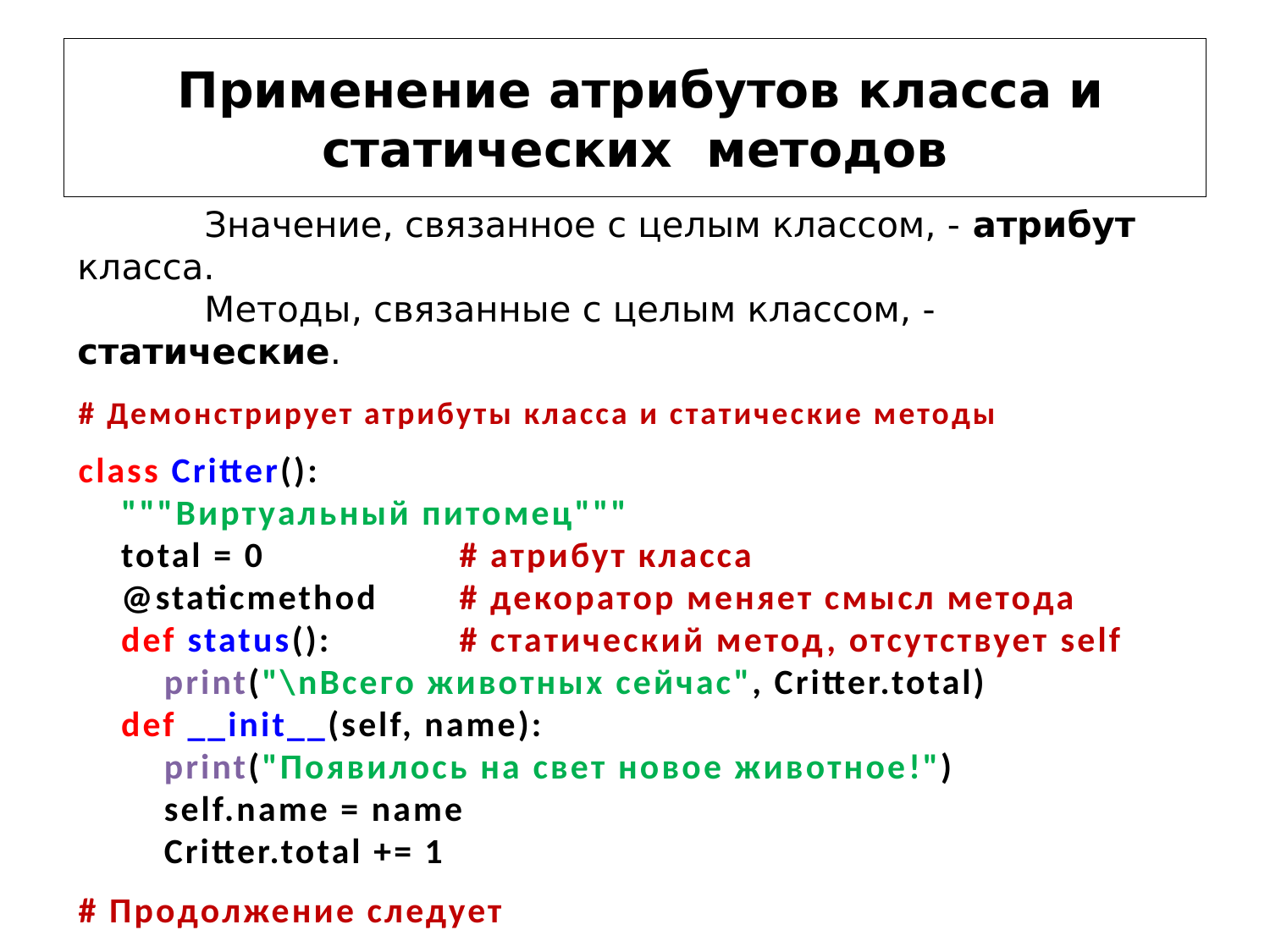

# Применение атрибутов класса и статических  методов
	Значение, связанное с целым классом, - атрибут класса.
	Методы, связанные с целым классом, - статические.
# Демонстрирует атрибуты класса и статические методы

class Critter():
    """Виртуальный питомец"""
    total = 0		# атрибут класса
    @staticmethod   	# декоратор меняет смысл метода
    def status():		# статический метод, отсутствует self
        print("\nВсего животных сейчас", Critter.total)
    def __init__(self, name):
        print("Появилось на свет новое животное!")
        self.name = name
        Critter.total += 1

# Продолжение следует